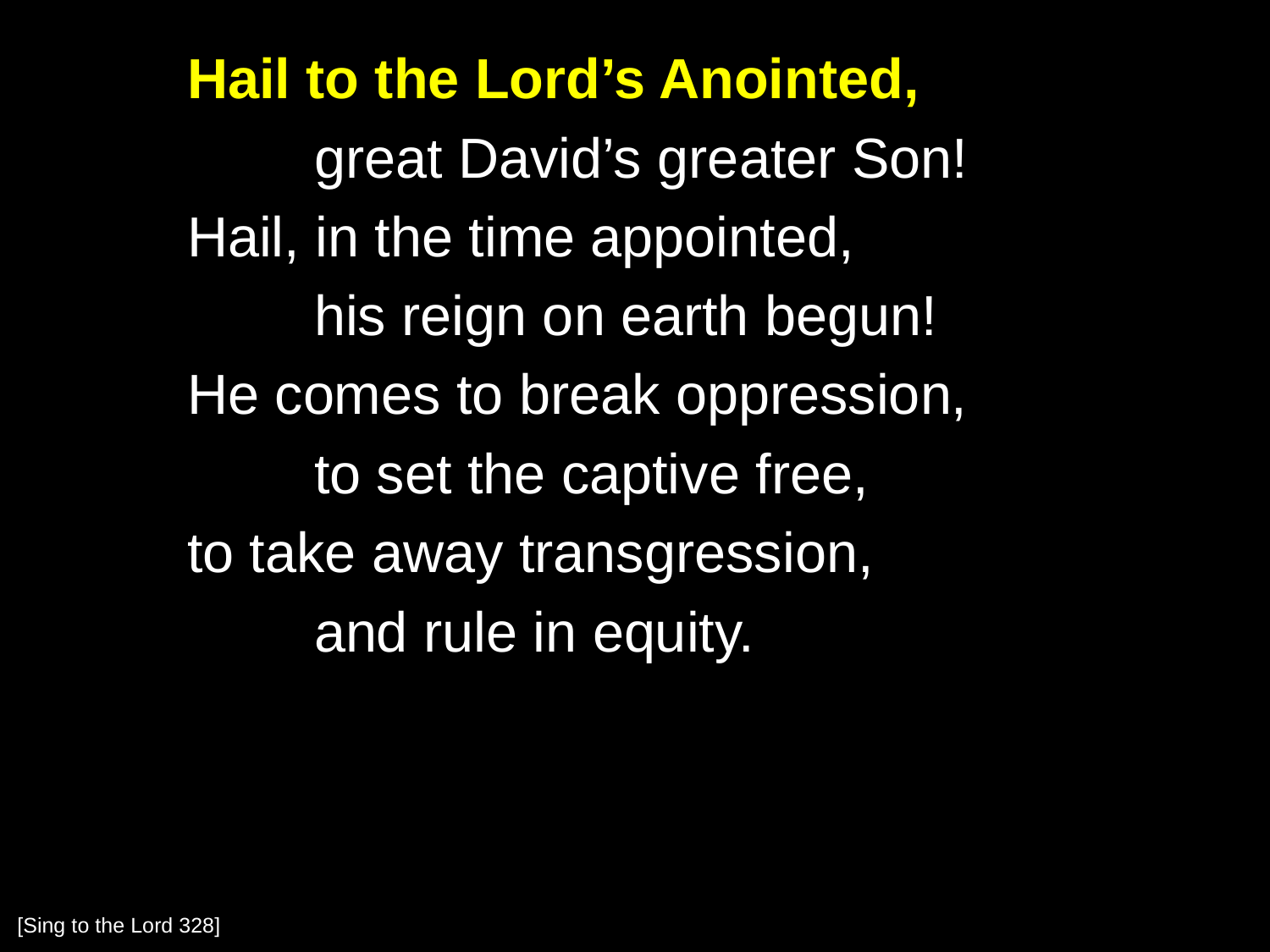

Hail to the Lord’s Anointed,
		great David’s greater Son!
	Hail, in the time appointed,
		his reign on earth begun!
	He comes to break oppression,
		to set the captive free,
	to take away transgression,
		and rule in equity.
[Sing to the Lord 328]